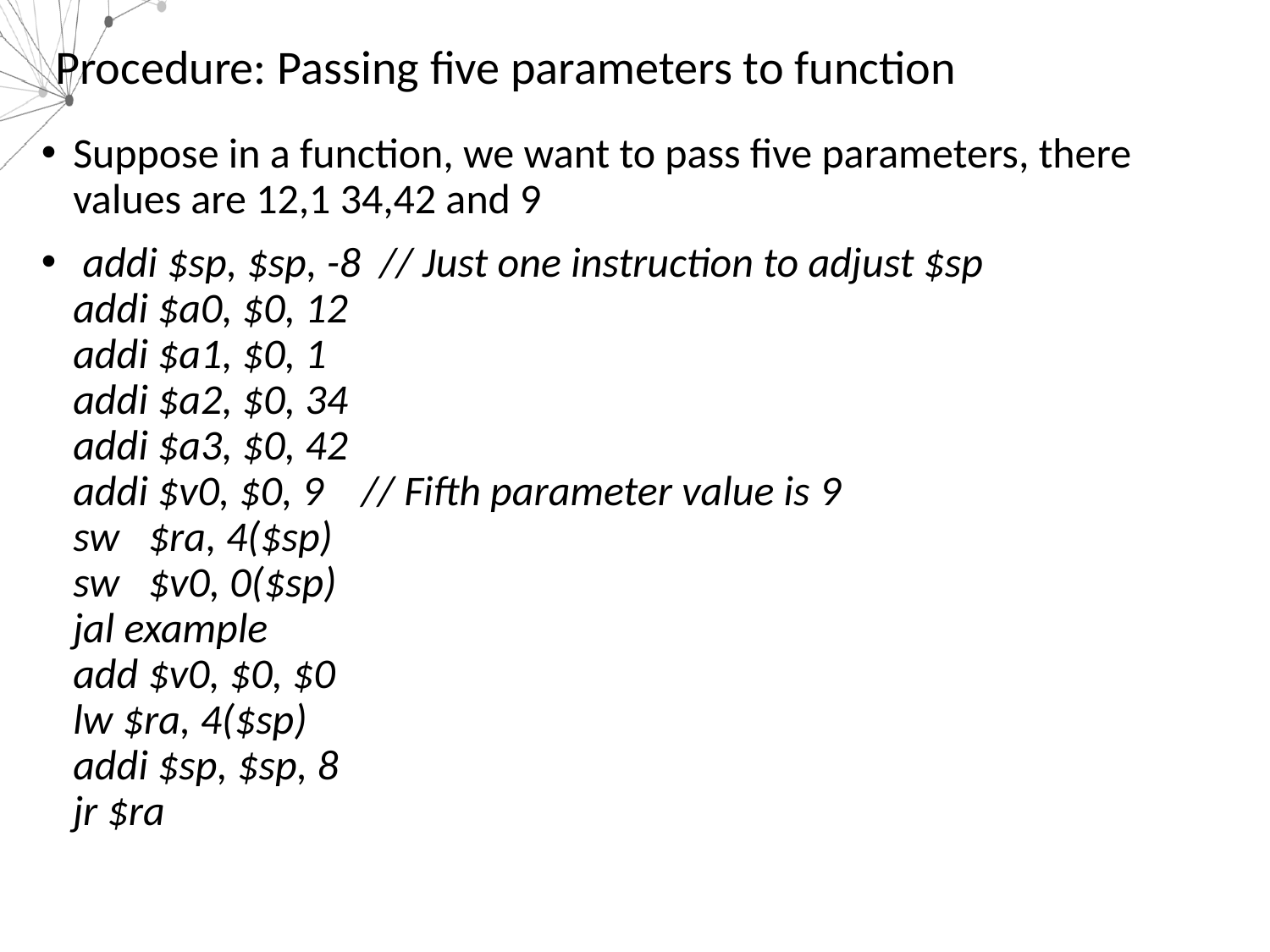

# Procedure: Passing five parameters to function
Suppose in a function, we want to pass five parameters, there values are 12,1 34,42 and 9
 addi $sp, $sp, -8  // Just one instruction to adjust $sp
addi $a0, $0, 12
addi $a1, $0, 1
addi $a2, $0, 34
addi $a3, $0, 42
addi $v0, $0, 9    // Fifth parameter value is 9
sw   $ra, 4($sp)
sw   $v0, 0($sp)
jal example
add $v0, $0, $0
lw $ra, 4($sp)
addi $sp, $sp, 8
jr $ra